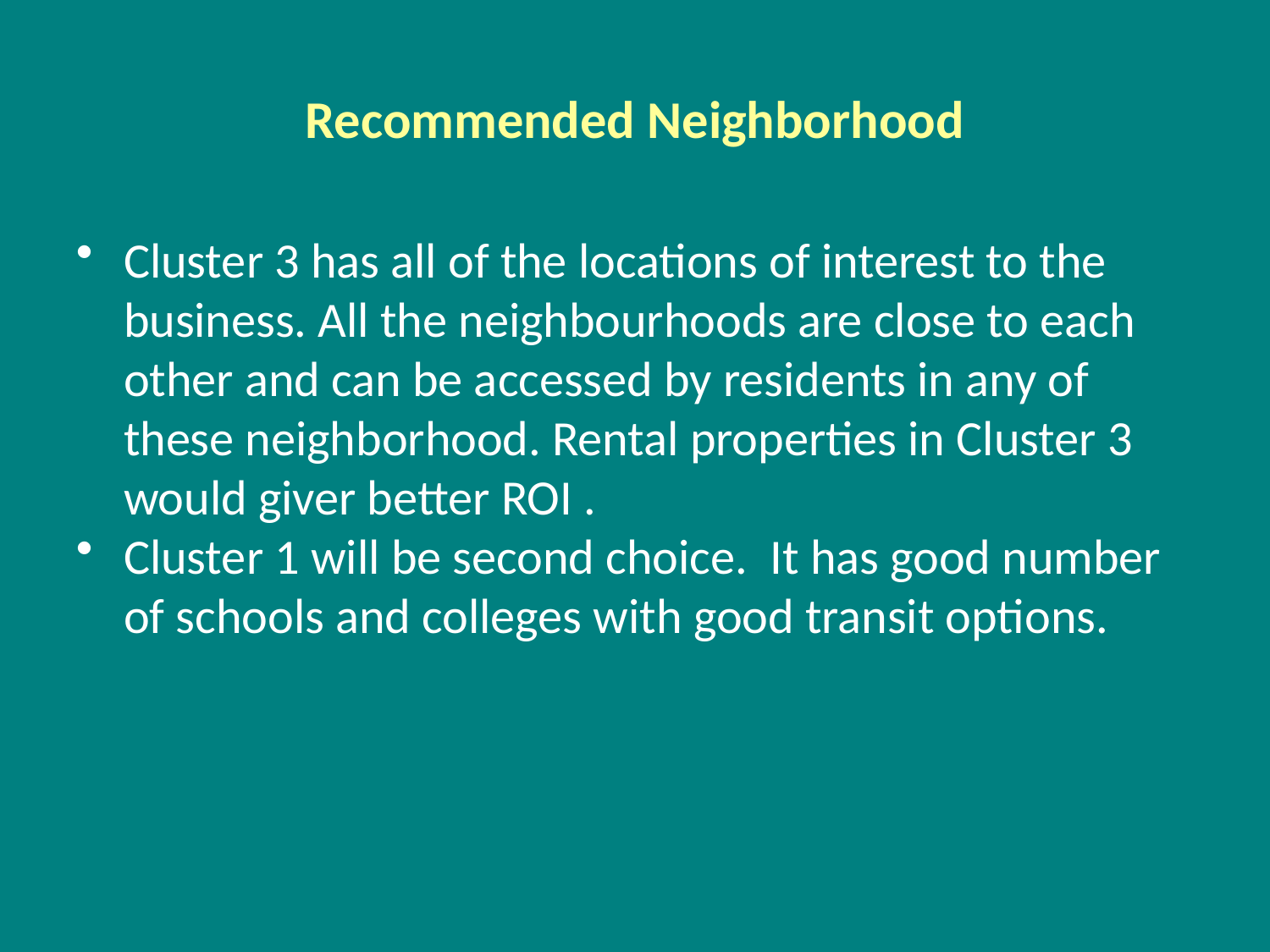

# Recommended Neighborhood
Cluster 3 has all of the locations of interest to the business. All the neighbourhoods are close to each other and can be accessed by residents in any of these neighborhood. Rental properties in Cluster 3 would giver better ROI .
Cluster 1 will be second choice.  It has good number of schools and colleges with good transit options.